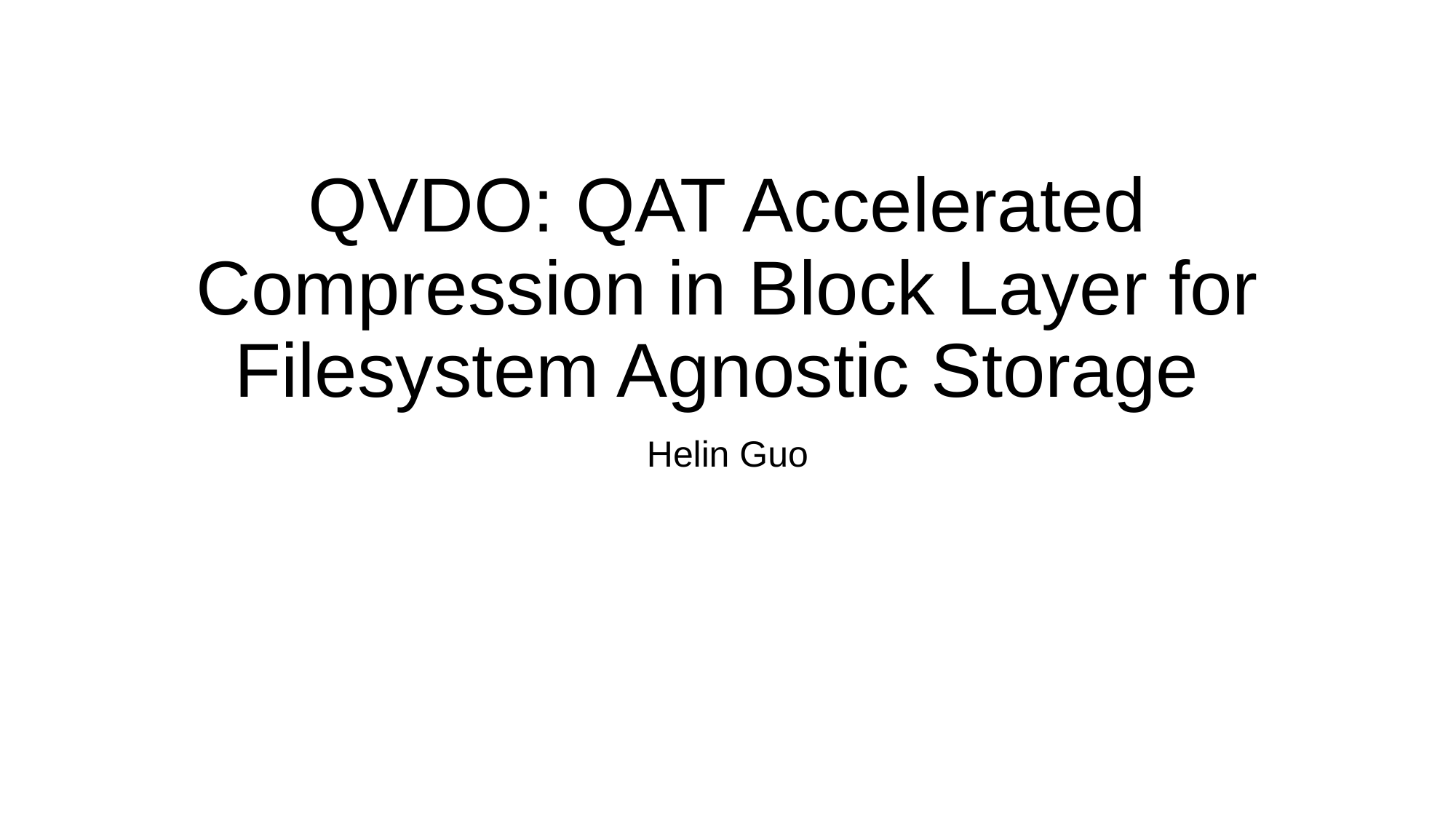

# QVDO: QAT Accelerated Compression in Block Layer for Filesystem Agnostic Storage
Helin Guo